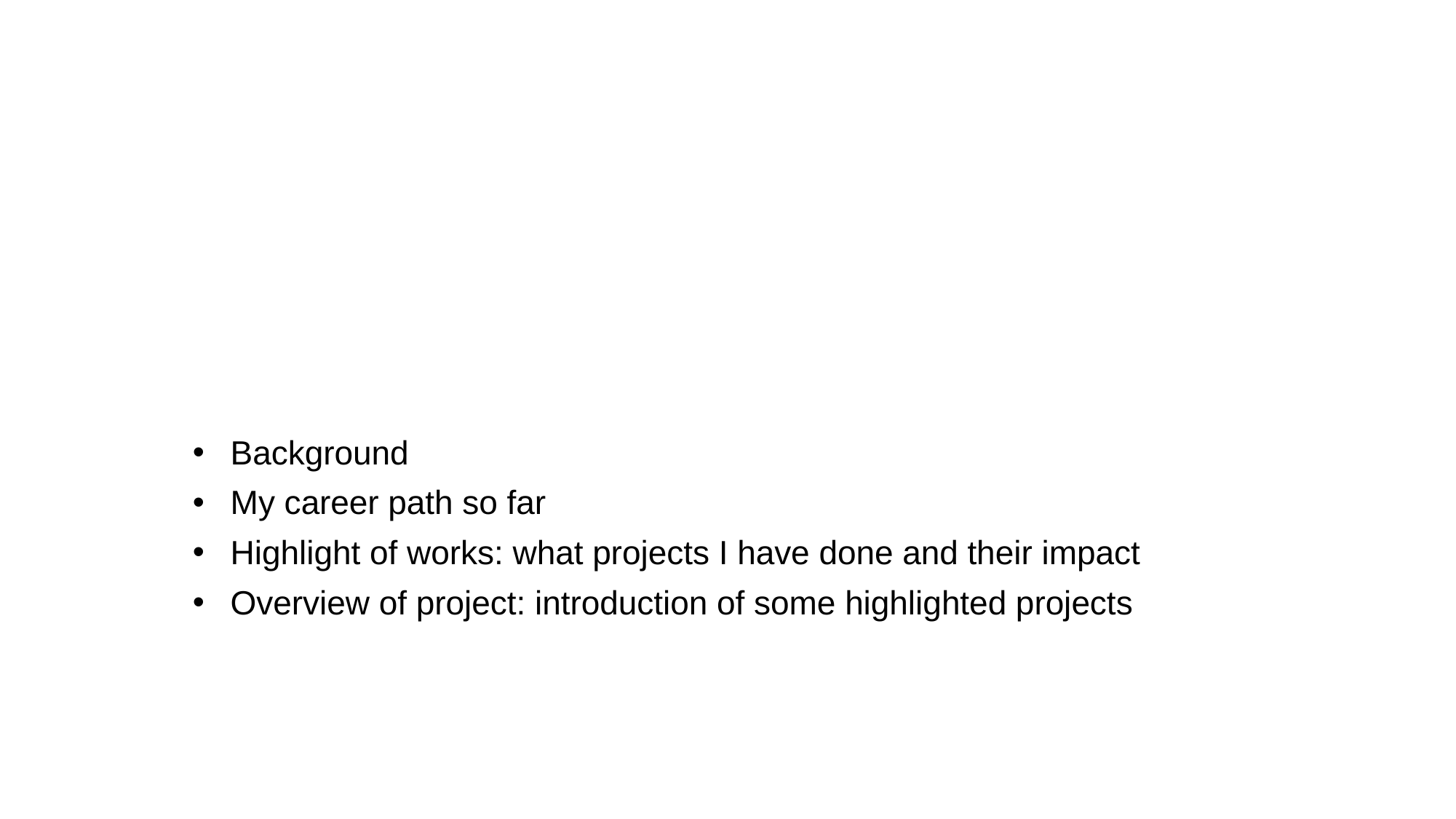

#
Background
My career path so far
Highlight of works: what projects I have done and their impact
Overview of project: introduction of some highlighted projects